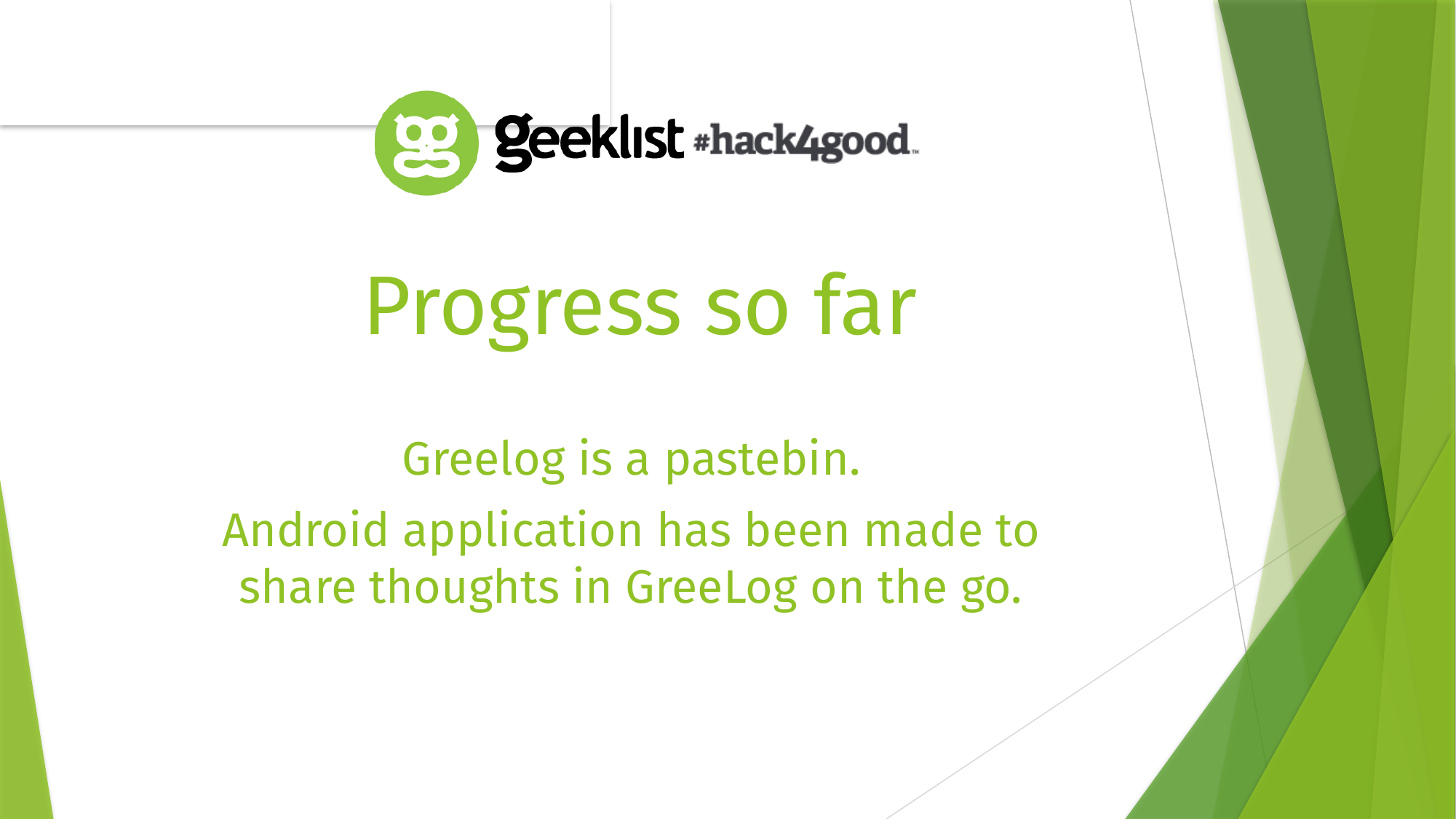

# Progress so far

Greelog is a pastebin.
Android application has been made to share thoughts in GreeLog on the go.